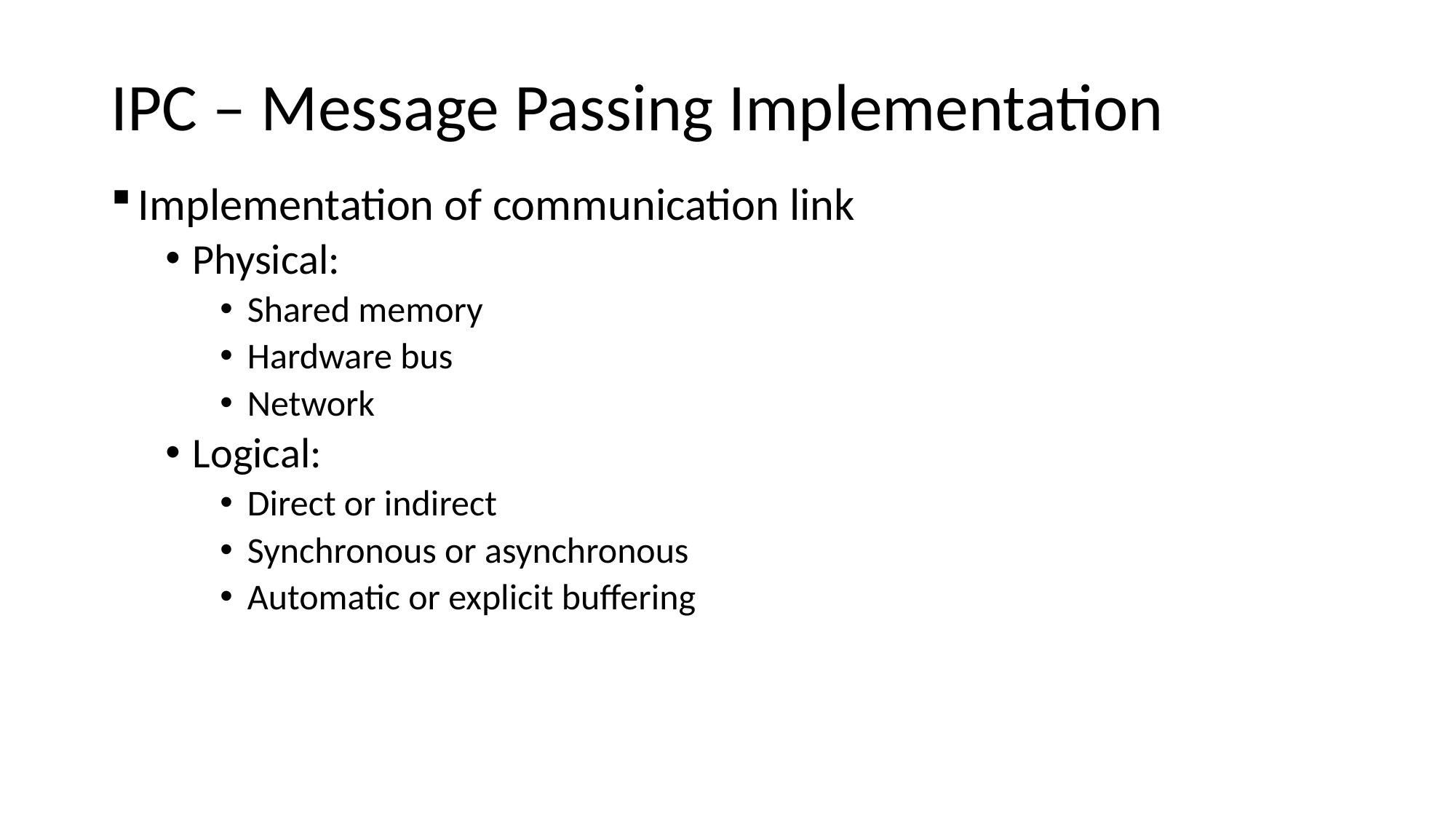

# IPC – Message Passing Implementation
Implementation of communication link
Physical:
Shared memory
Hardware bus
Network
Logical:
Direct or indirect
Synchronous or asynchronous
Automatic or explicit buffering